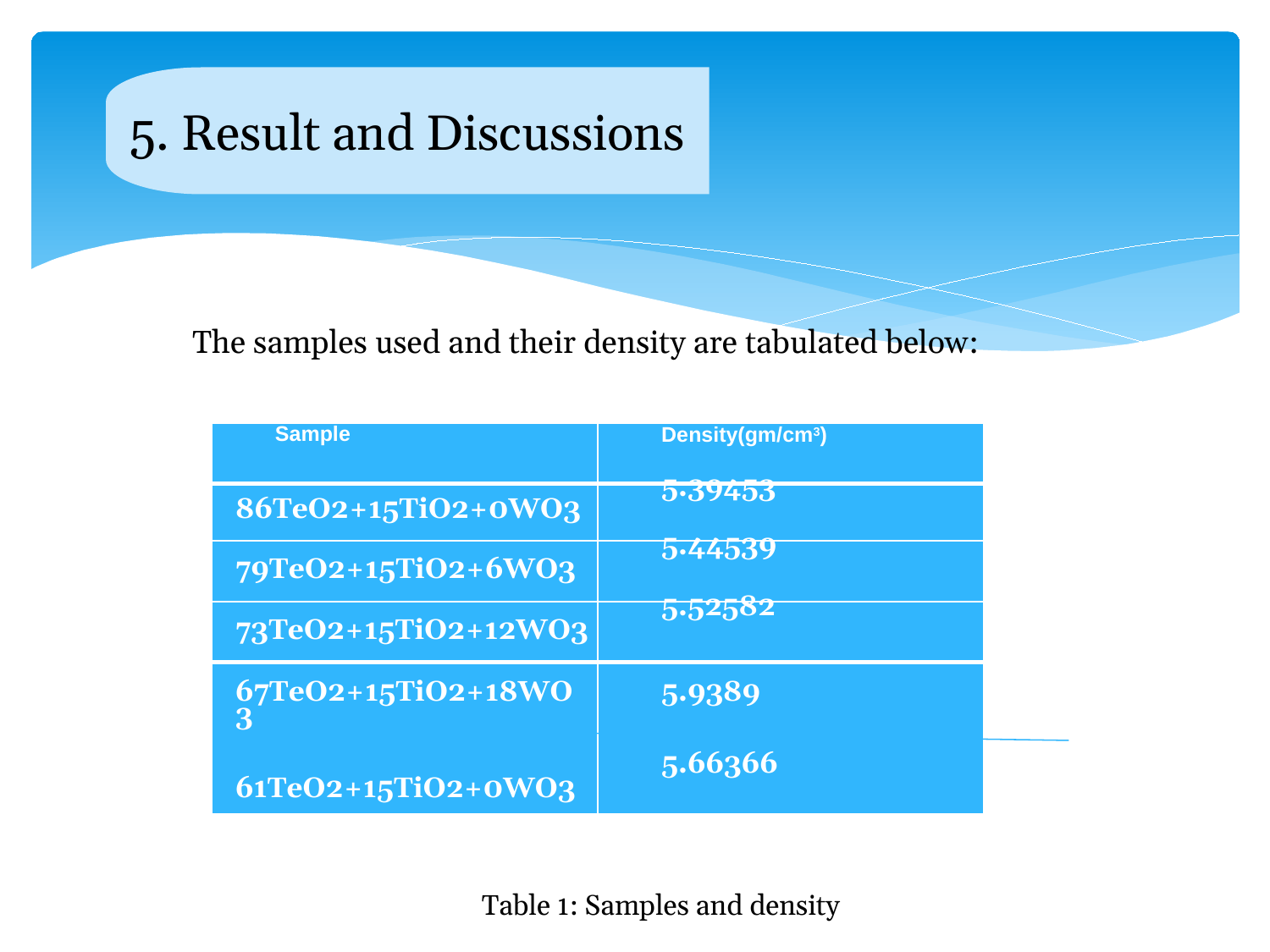

5. Result and Discussions
The samples used and their density are tabulated below:
| Sample | Density(gm/cm3) |
| --- | --- |
| 86TeO2+15TiO2+0WO3 | 5.39453 |
| 79TeO2+15TiO2+6WO3 | 5.44539 |
| 73TeO2+15TiO2+12WO3 | 5.52582 |
| 67TeO2+15TiO2+18WO3 61TeO2+15TiO2+0WO3 | 5.9389 5.66366 |

  Table 1: Samples and density